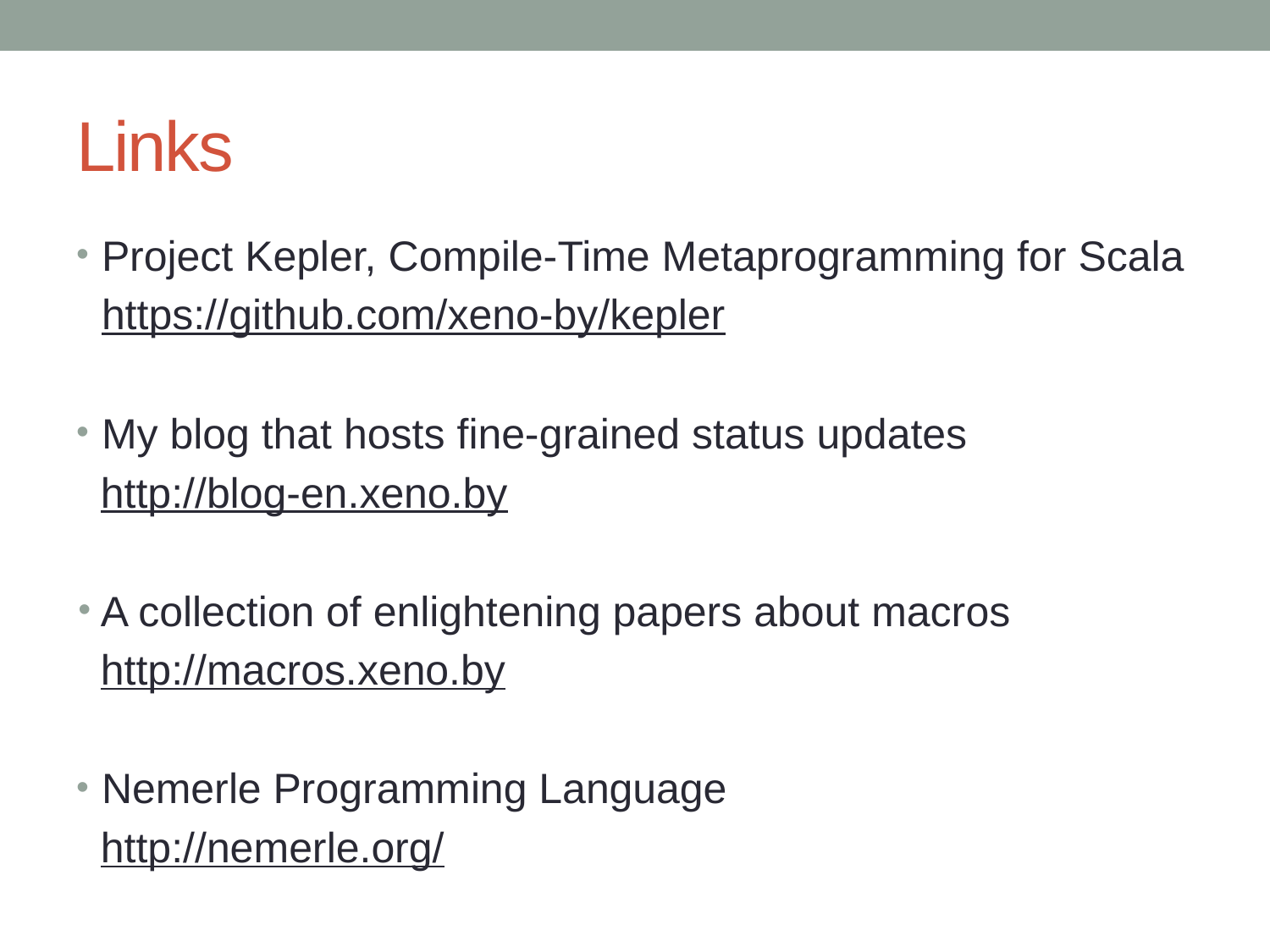

# Links
Project Kepler, Compile-Time Metaprogramming for Scala
https://github.com/xeno-by/kepler

My blog that hosts fine-grained status updates
http://blog-en.xeno.by

A collection of enlightening papers about macros
http://macros.xeno.by

Nemerle Programming Language
http://nemerle.org/